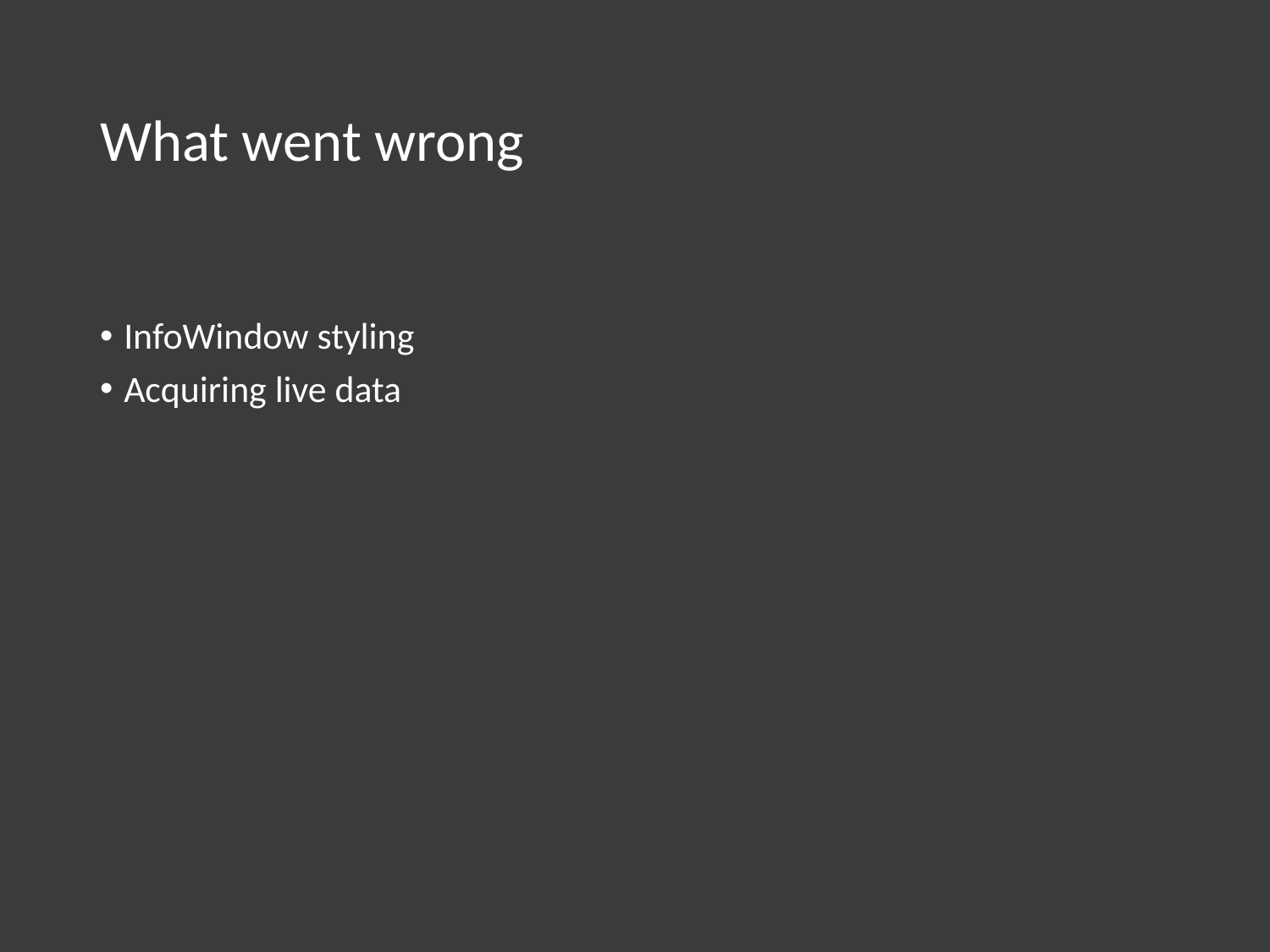

# What went wrong

InfoWindow styling
Acquiring live data